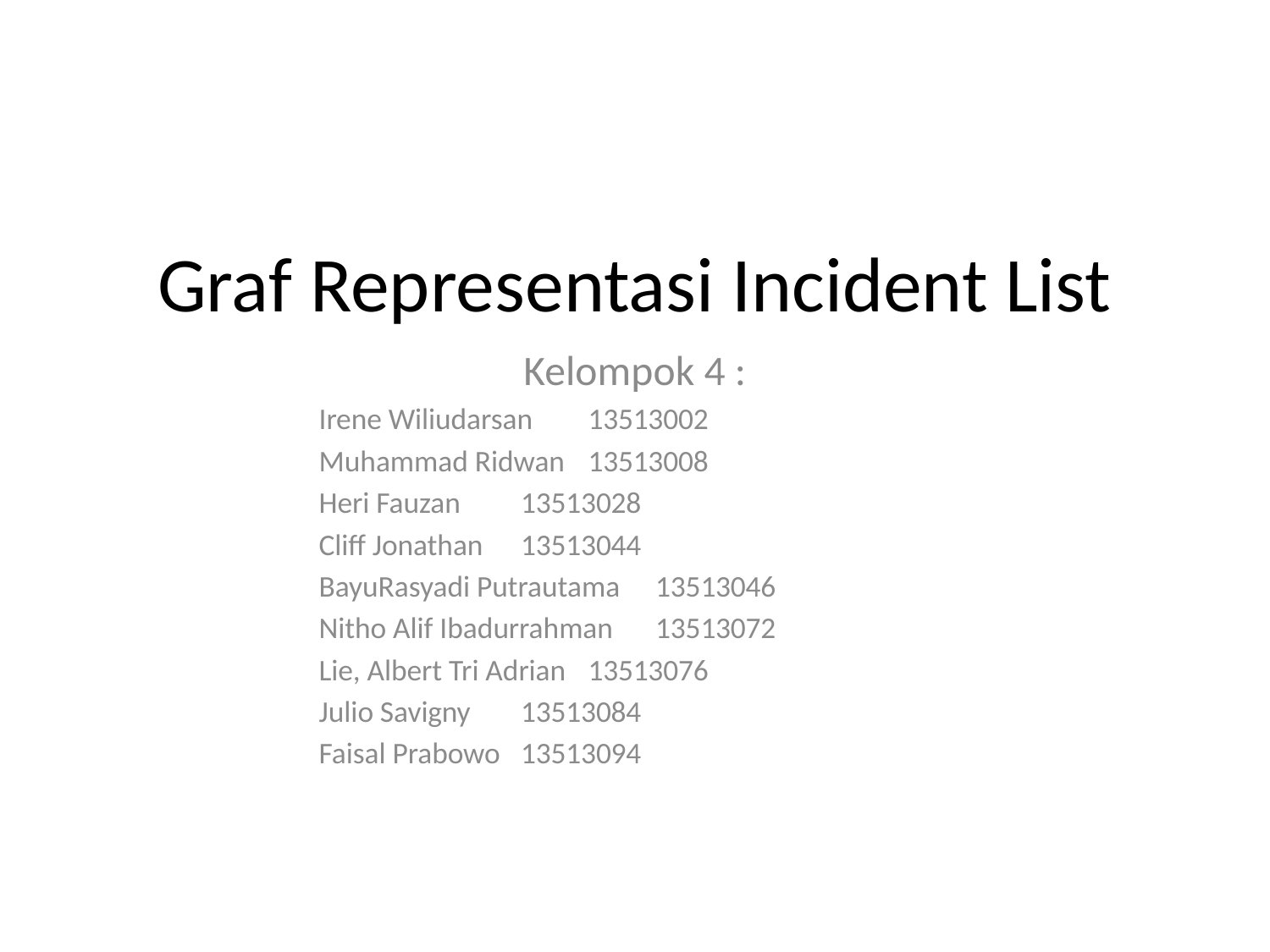

# Graf Representasi Incident List
Kelompok 4 :
Irene Wiliudarsan	13513002
Muhammad Ridwan	13513008
Heri Fauzan 		13513028
Cliff Jonathan		13513044
BayuRasyadi Putrautama	13513046
Nitho Alif Ibadurrahman 	13513072
Lie, Albert Tri Adrian	13513076
Julio Savigny		13513084
Faisal Prabowo		13513094